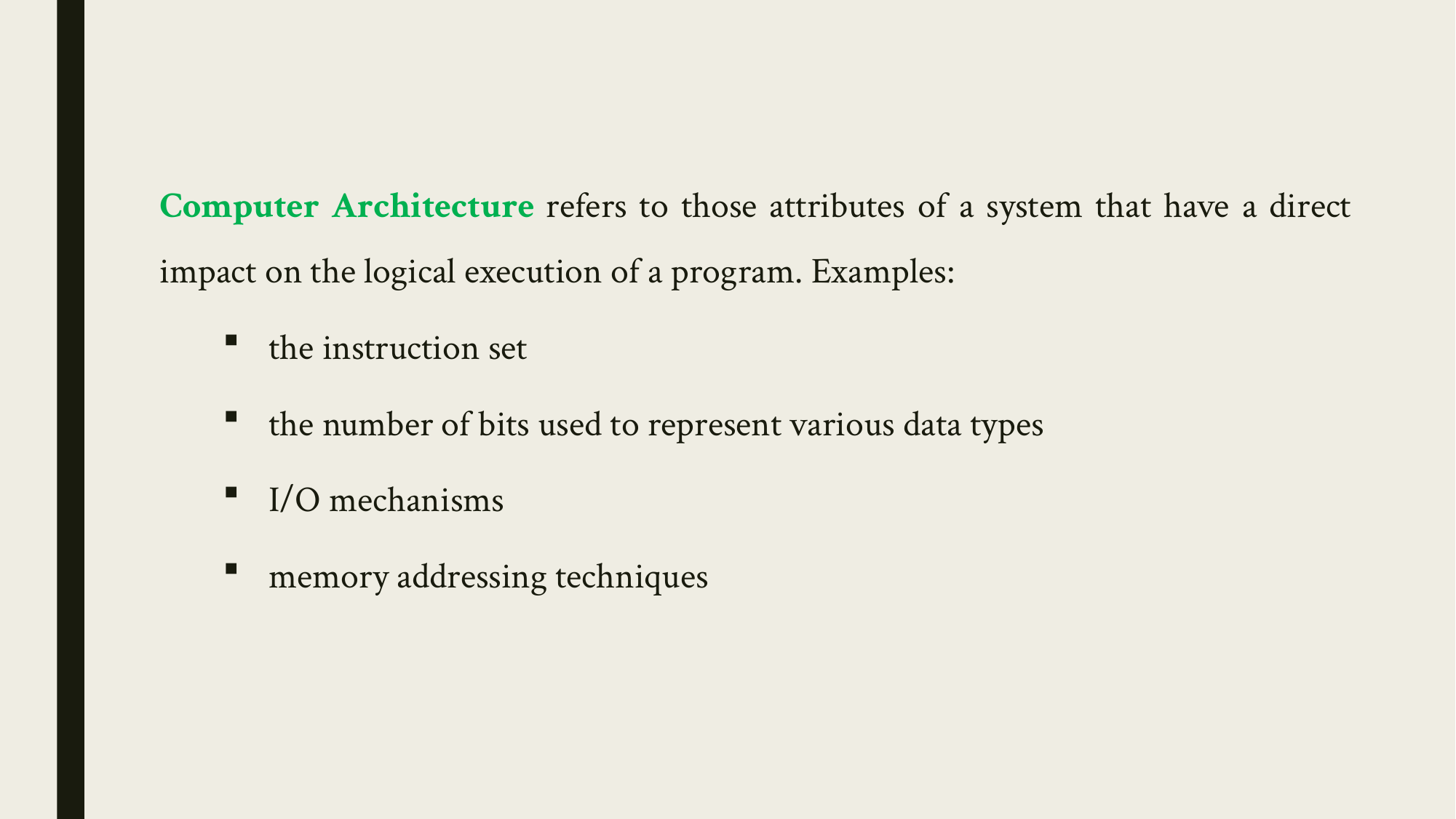

Computer Architecture refers to those attributes of a system that have a direct impact on the logical execution of a program. Examples:
the instruction set
the number of bits used to represent various data types
I/O mechanisms
memory addressing techniques
4